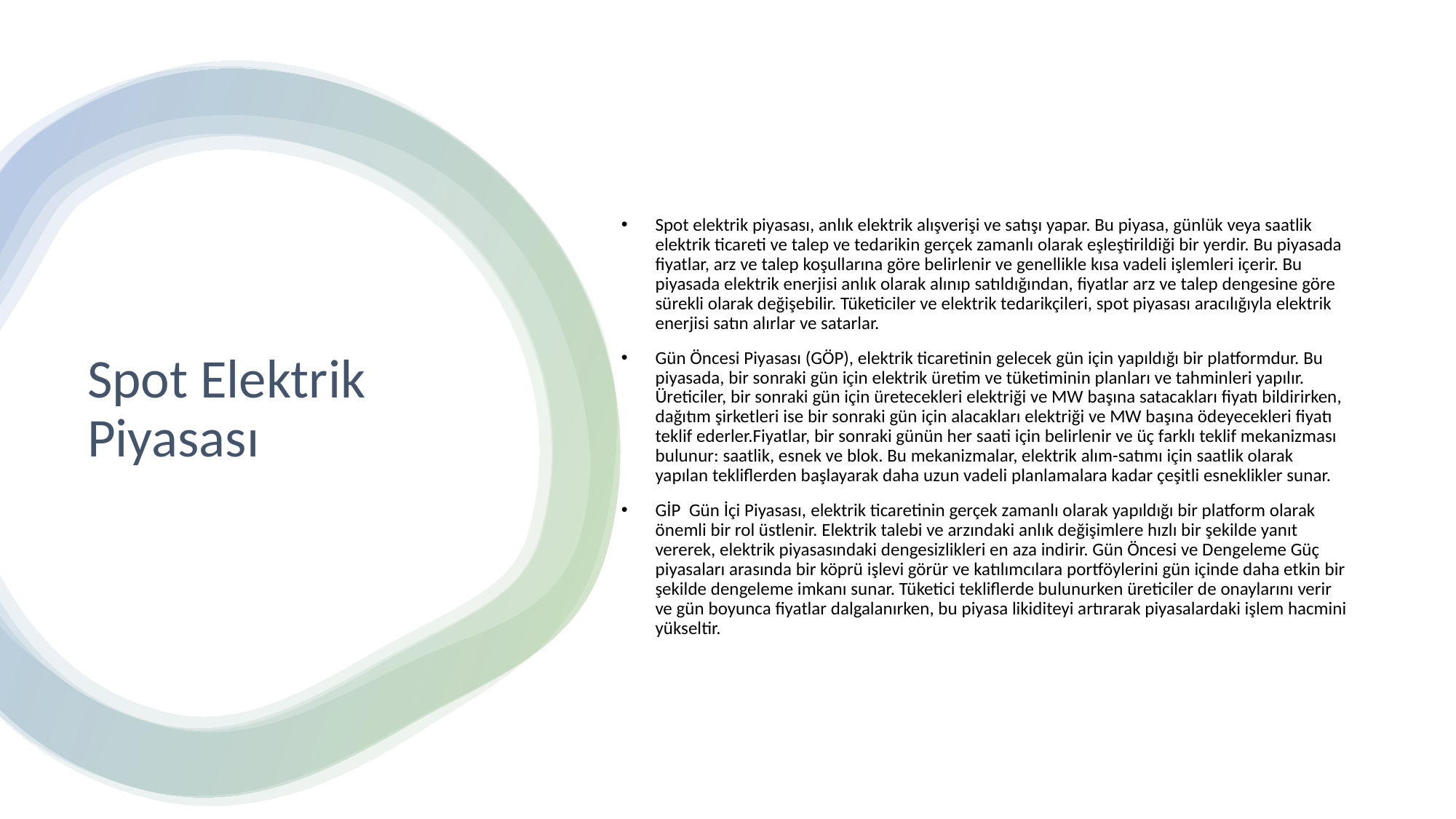

Spot elektrik piyasası, anlık elektrik alışverişi ve satışı yapar. Bu piyasa, günlük veya saatlik elektrik ticareti ve talep ve tedarikin gerçek zamanlı olarak eşleştirildiği bir yerdir. Bu piyasada fiyatlar, arz ve talep koşullarına göre belirlenir ve genellikle kısa vadeli işlemleri içerir. Bu piyasada elektrik enerjisi anlık olarak alınıp satıldığından, fiyatlar arz ve talep dengesine göre sürekli olarak değişebilir. Tüketiciler ve elektrik tedarikçileri, spot piyasası aracılığıyla elektrik enerjisi satın alırlar ve satarlar.
Gün Öncesi Piyasası (GÖP), elektrik ticaretinin gelecek gün için yapıldığı bir platformdur. Bu piyasada, bir sonraki gün için elektrik üretim ve tüketiminin planları ve tahminleri yapılır. Üreticiler, bir sonraki gün için üretecekleri elektriği ve MW başına satacakları fiyatı bildirirken, dağıtım şirketleri ise bir sonraki gün için alacakları elektriği ve MW başına ödeyecekleri fiyatı teklif ederler.Fiyatlar, bir sonraki günün her saati için belirlenir ve üç farklı teklif mekanizması bulunur: saatlik, esnek ve blok. Bu mekanizmalar, elektrik alım-satımı için saatlik olarak yapılan tekliflerden başlayarak daha uzun vadeli planlamalara kadar çeşitli esneklikler sunar.
GİP  Gün İçi Piyasası, elektrik ticaretinin gerçek zamanlı olarak yapıldığı bir platform olarak önemli bir rol üstlenir. Elektrik talebi ve arzındaki anlık değişimlere hızlı bir şekilde yanıt vererek, elektrik piyasasındaki dengesizlikleri en aza indirir. Gün Öncesi ve Dengeleme Güç piyasaları arasında bir köprü işlevi görür ve katılımcılara portföylerini gün içinde daha etkin bir şekilde dengeleme imkanı sunar. Tüketici tekliflerde bulunurken üreticiler de onaylarını verir ve gün boyunca fiyatlar dalgalanırken, bu piyasa likiditeyi artırarak piyasalardaki işlem hacmini yükseltir.
# Spot Elektrik Piyasası